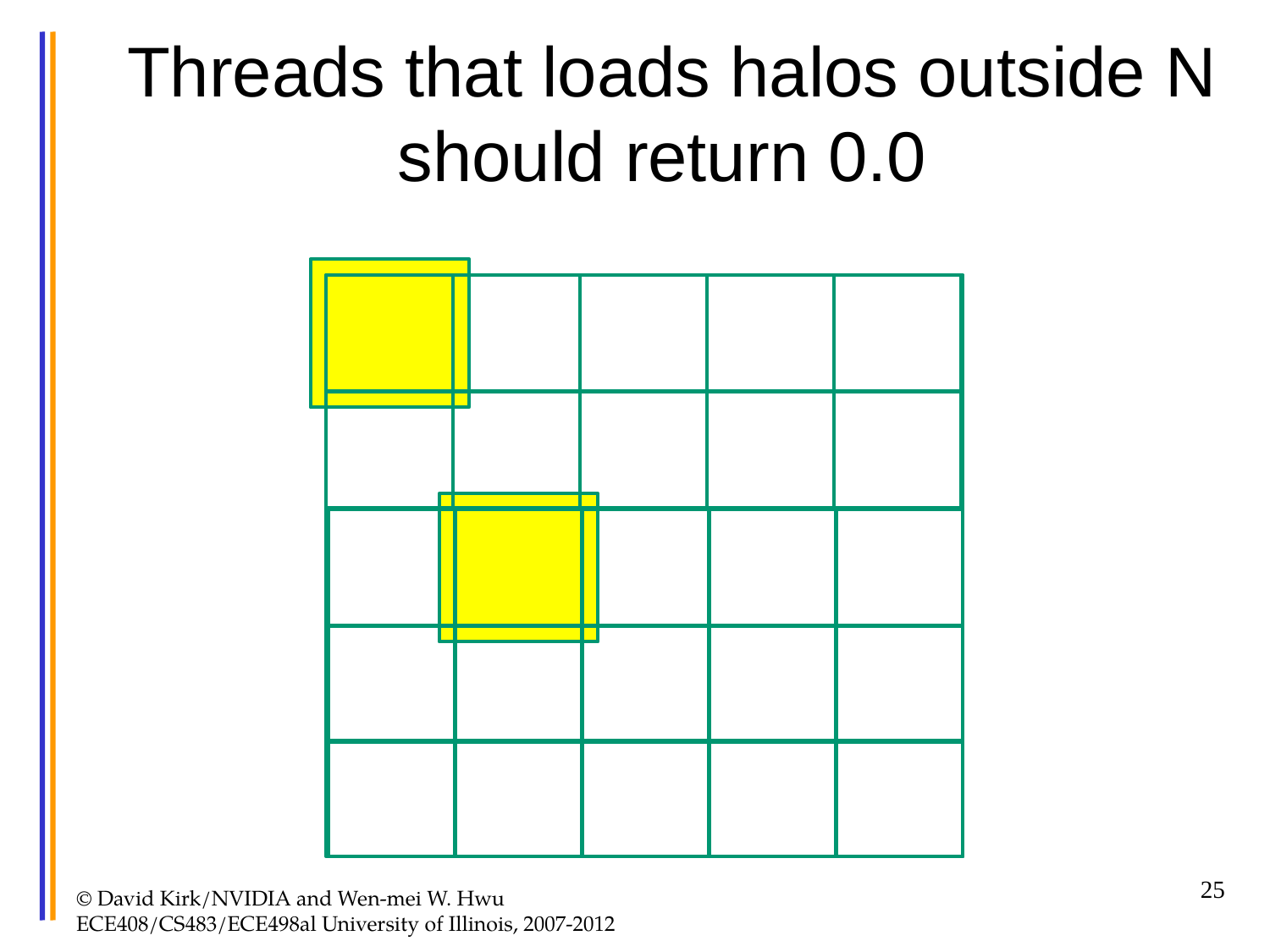

# Threads that loads halos outside N should return 0.0

25
© David Kirk/NVIDIA and Wen-mei W. Hwu       ECE408/CS483/ECE498al University of Illinois, 2007-2012